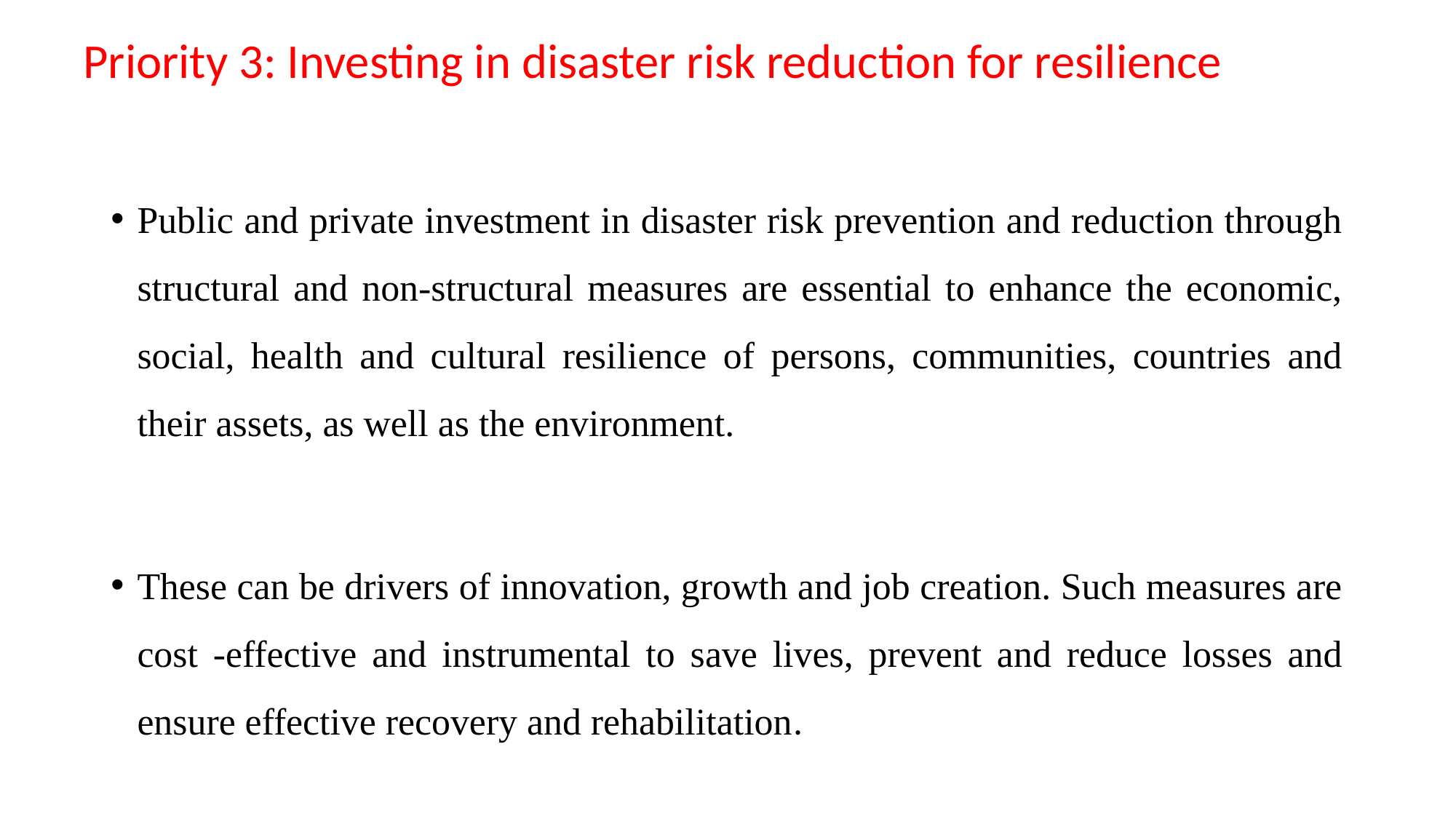

# Priority 3: Investing in disaster risk reduction for resilience
Public and private investment in disaster risk prevention and reduction through structural and non-structural measures are essential to enhance the economic, social, health and cultural resilience of persons, communities, countries and their assets, as well as the environment.

These can be drivers of innovation, growth and job creation. Such measures are cost -effective and instrumental to save lives, prevent and reduce losses and ensure effective recovery and rehabilitation.